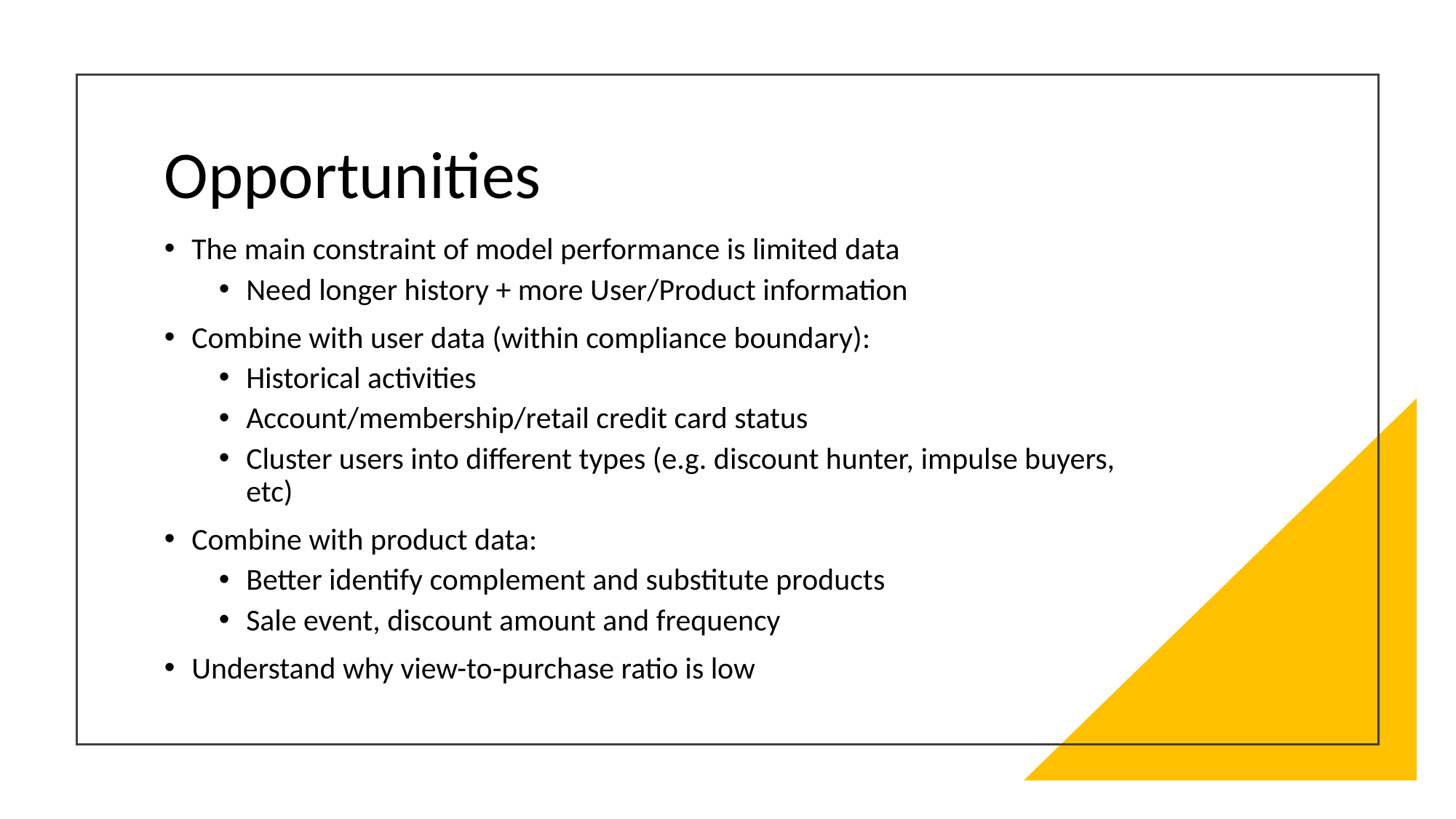

# Opportunities
The main constraint of model performance is limited data
Need longer history + more User/Product information
Combine with user data (within compliance boundary):
Historical activities
Account/membership/retail credit card status
Cluster users into different types (e.g. discount hunter, impulse buyers, etc)
Combine with product data:
Better identify complement and substitute products
Sale event, discount amount and frequency
Understand why view-to-purchase ratio is low

29